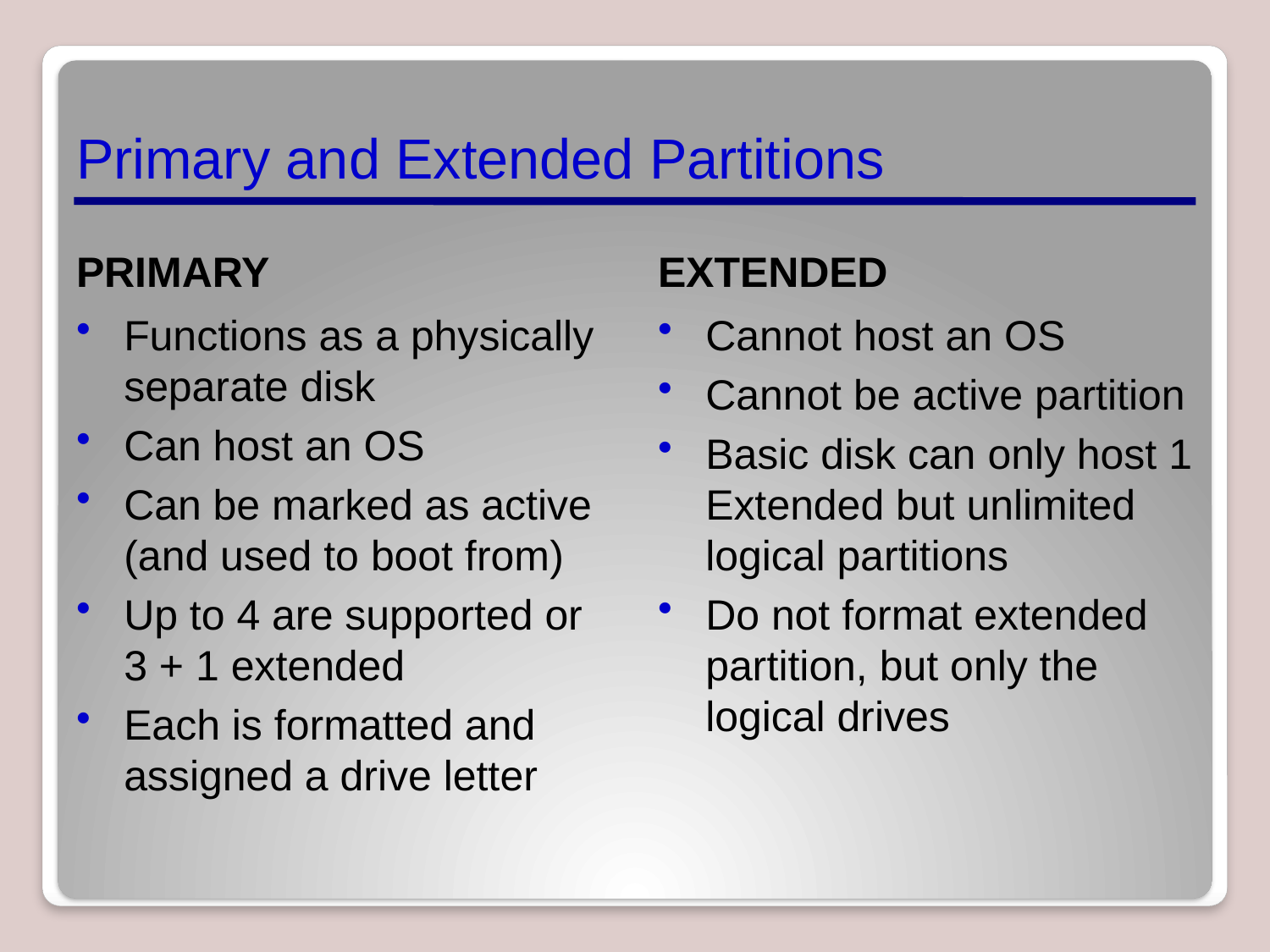

# Primary and Extended Partitions
PRIMARY
EXTENDED
Functions as a physically separate disk
Can host an OS
Can be marked as active (and used to boot from)
Up to 4 are supported or 3 + 1 extended
Each is formatted and assigned a drive letter

Cannot host an OS
Cannot be active partition
Basic disk can only host 1 Extended but unlimited logical partitions
Do not format extended partition, but only the logical drives